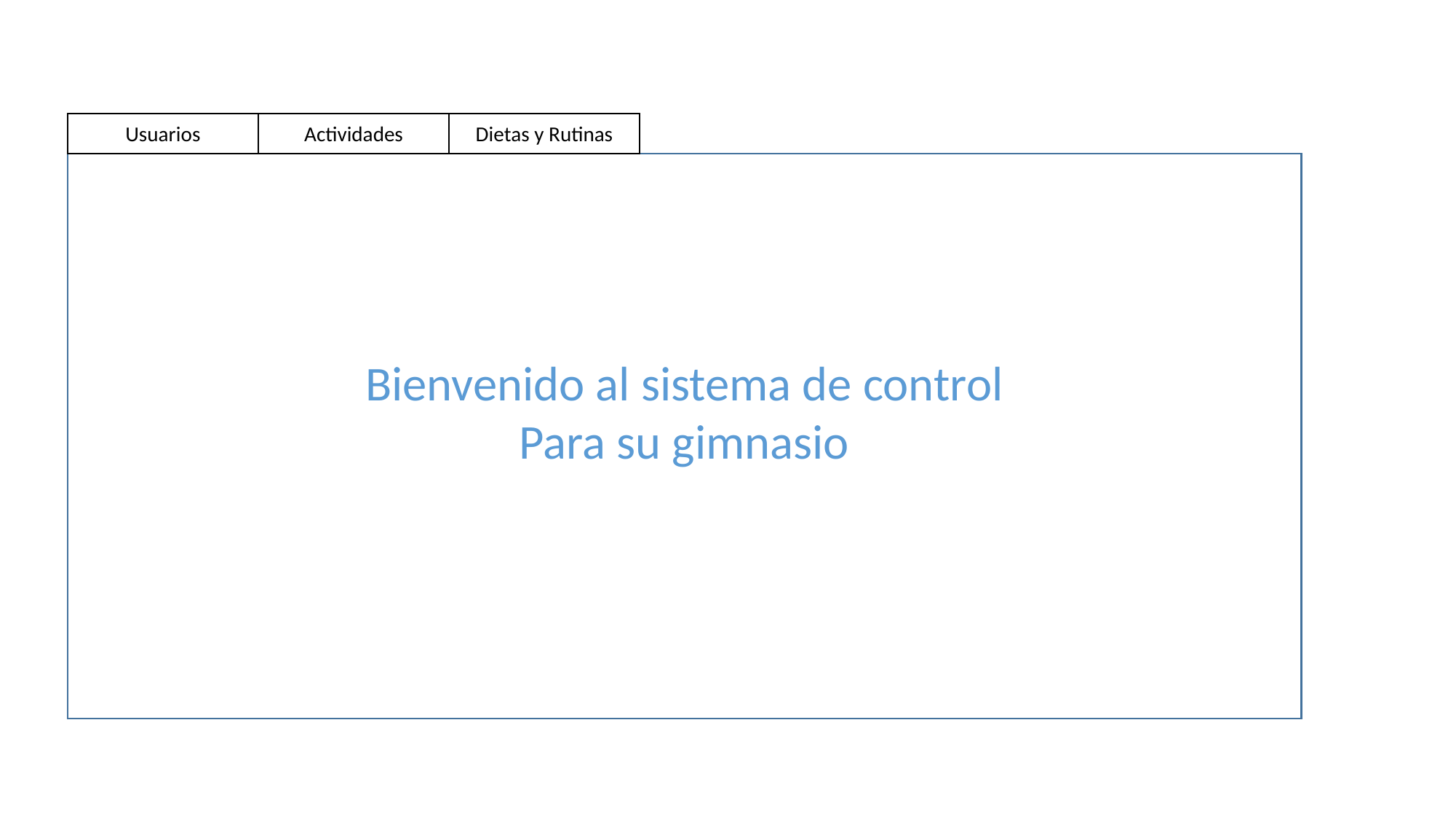

Dietas y Rutinas
Usuarios
Actividades

Bienvenido al sistema de control
Para su gimnasio